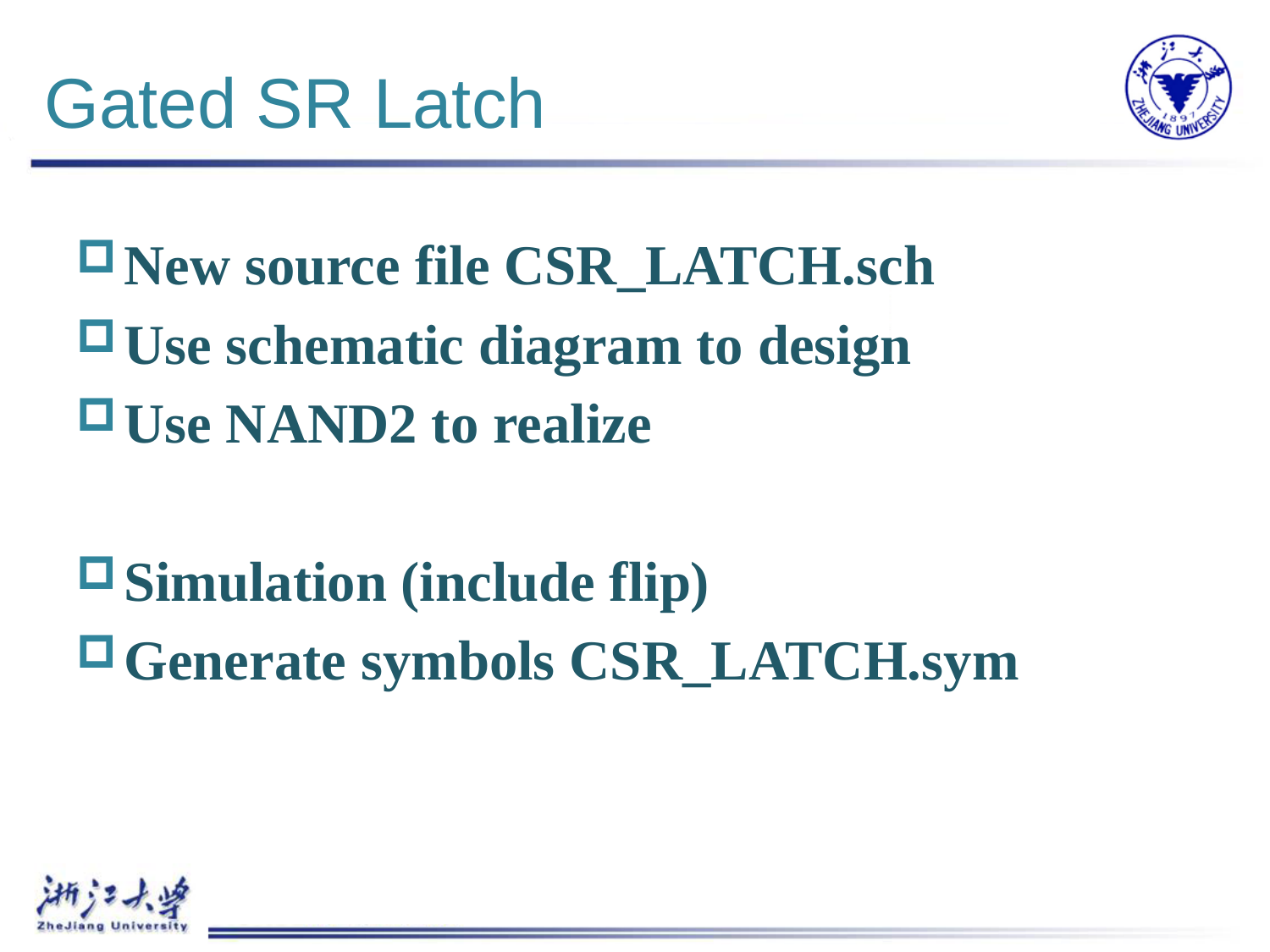

# Gated SR Latch
New source file CSR_LATCH.sch
Use schematic diagram to design
Use NAND2 to realize

Simulation (include flip)
Generate symbols CSR_LATCH.sym